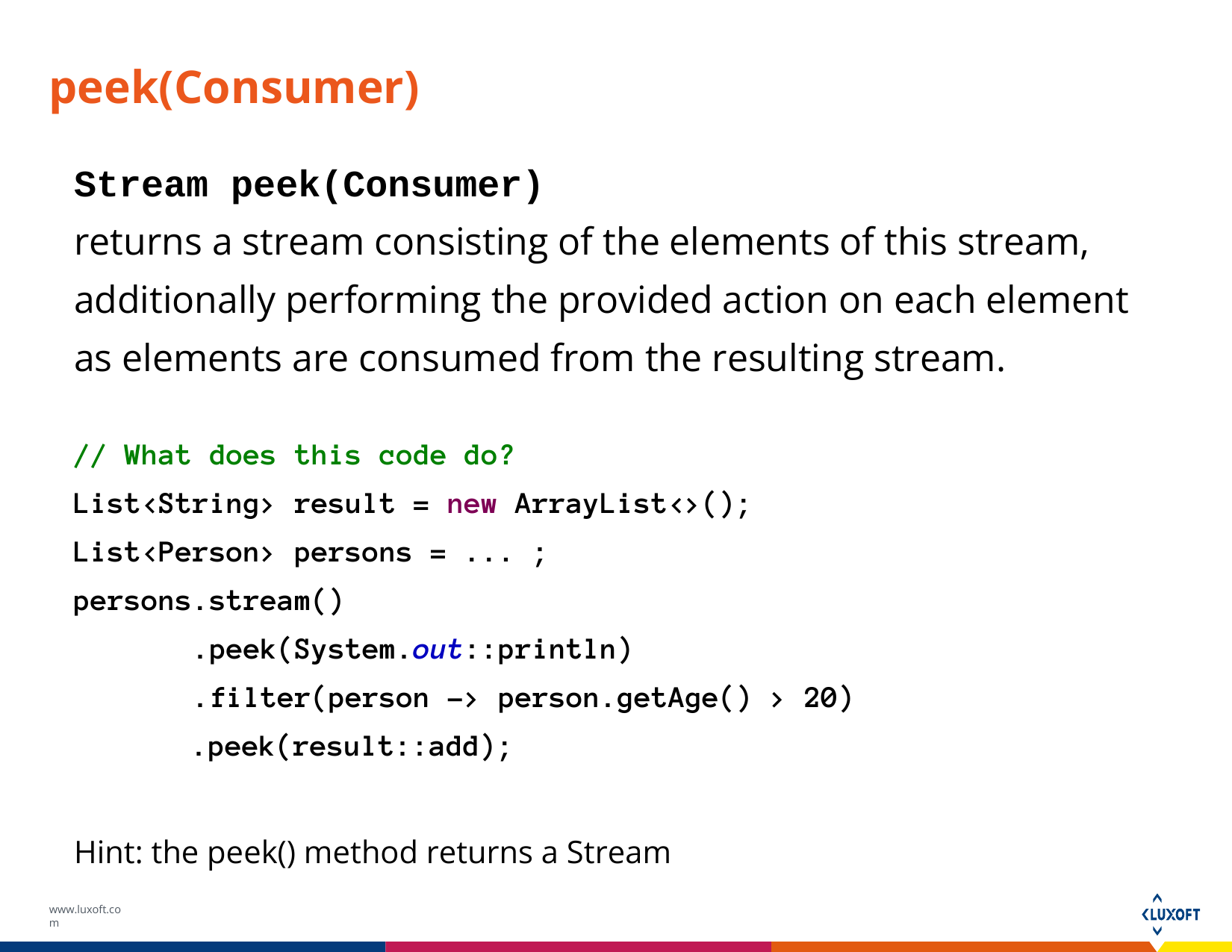

# peek(Consumer)
Stream peek(Consumer)
returns a stream consisting of the elements of this stream, additionally performing the provided action on each element as elements are consumed from the resulting stream.

// What does this code do?
List<String> result = new ArrayList<>();
List<Person> persons = ... ;
persons.stream()
       .peek(System.out::println)
       .filter(person -> person.getAge() > 20)
               .peek(result::add);

Hint: the peek() method returns a Stream